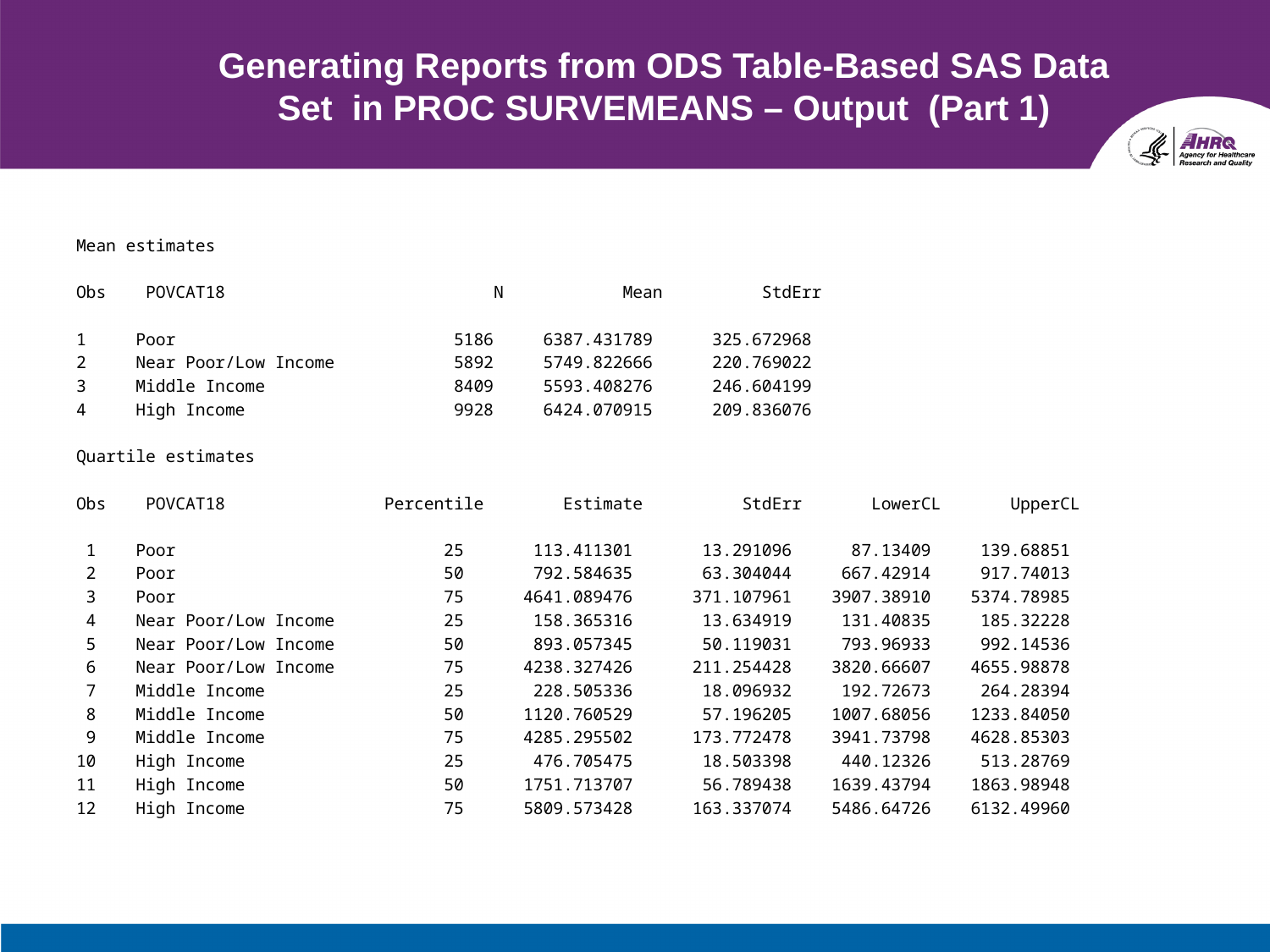

# Generating Reports from ODS Table-Based SAS Data Set  in PROC SURVEMEANS – Output  (Part 1)
Mean estimates

Obs    POVCAT18                           N            Mean          StdErr

1     Poor                            5186     6387.431789      325.672968
2     Near Poor/Low Income            5892     5749.822666      220.769022
3     Middle Income                   8409     5593.408276      246.604199
4     High Income                     9928     6424.070915      209.836076

Quartile estimates

Obs    POVCAT18                Percentile        Estimate          StdErr       LowerCL       UpperCL

 1    Poor                           25       113.411301       13.291096      87.13409     139.68851
 2    Poor                           50       792.584635       63.304044     667.42914     917.74013
 3    Poor                           75      4641.089476      371.107961    3907.38910    5374.78985
 4    Near Poor/Low Income           25       158.365316       13.634919     131.40835     185.32228
 5    Near Poor/Low Income           50       893.057345       50.119031     793.96933     992.14536
 6    Near Poor/Low Income           75      4238.327426      211.254428    3820.66607    4655.98878
 7    Middle Income                  25       228.505336       18.096932     192.72673     264.28394
 8    Middle Income                  50      1120.760529       57.196205    1007.68056    1233.84050
 9    Middle Income                  75      4285.295502      173.772478    3941.73798    4628.85303
10    High Income                    25       476.705475       18.503398     440.12326     513.28769
11    High Income                    50      1751.713707       56.789438    1639.43794    1863.98948
12    High Income                    75      5809.573428      163.337074    5486.64726    6132.49960